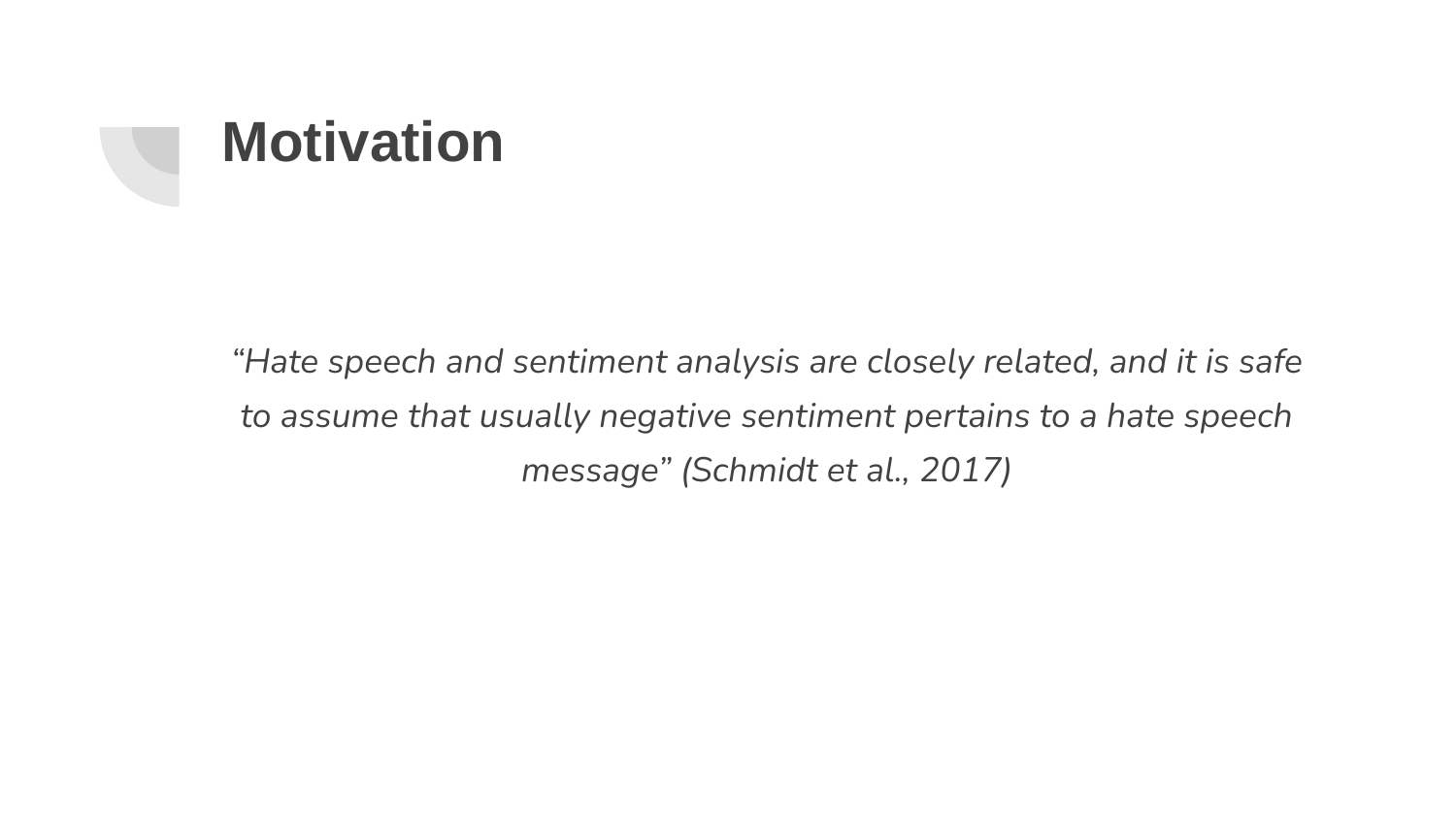

# Motivation
“Hate speech and sentiment analysis are closely related, and it is safe to assume that usually negative sentiment pertains to a hate speech message” (Schmidt et al., 2017)